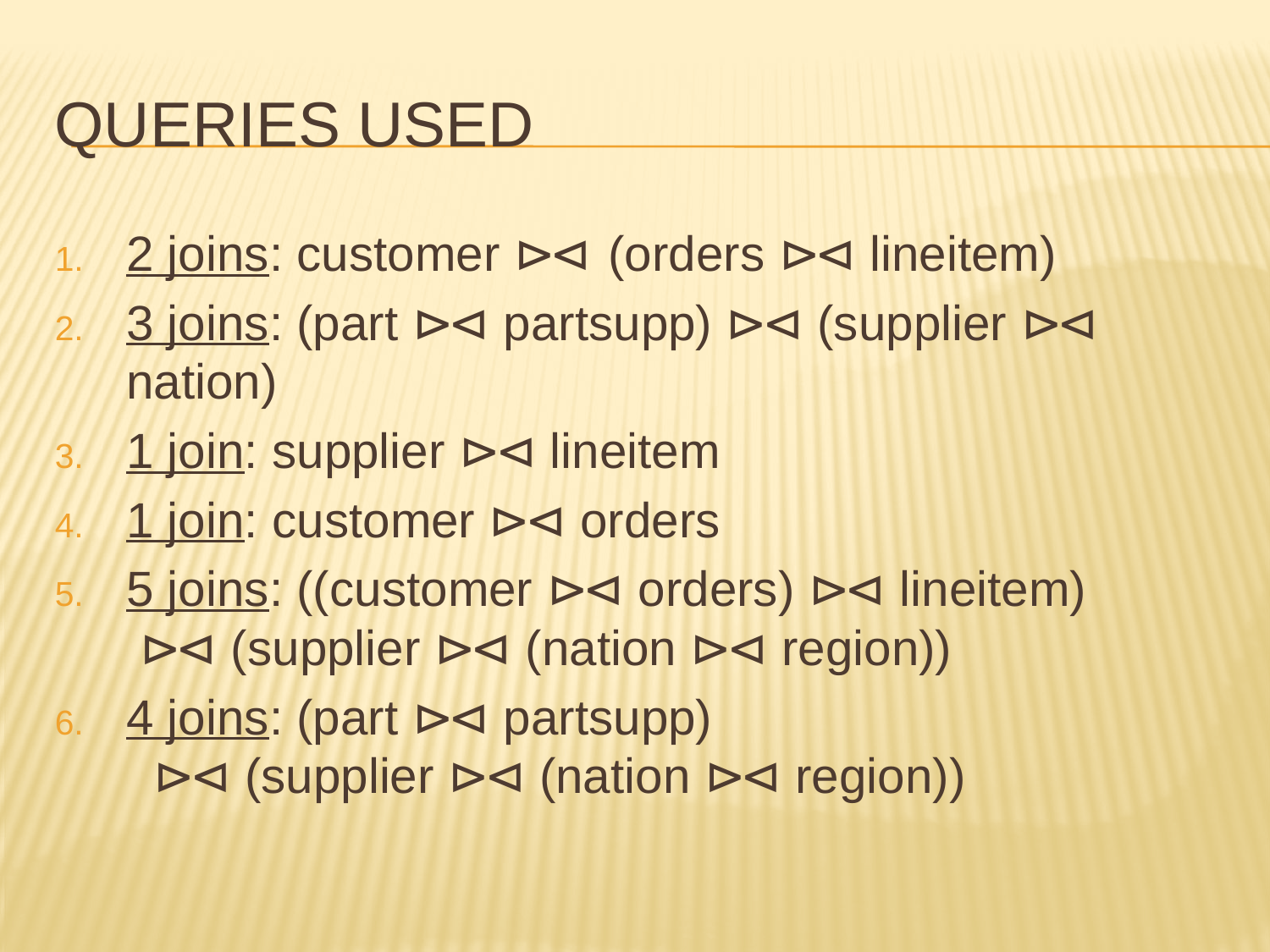

# Queries Used
2 joins: customer ⊳⊲  (orders ⊳⊲ lineitem)
3 joins: (part ⊳⊲ partsupp) ⊳⊲ (supplier ⊳⊲  nation)
1 join: supplier ⊳⊲ lineitem
1 join: customer ⊳⊲ orders
5 joins: ((customer ⊳⊲ orders) ⊳⊲ lineitem)
 ⊳⊲ (supplier ⊳⊲ (nation ⊳⊲ region))
4 joins: (part ⊳⊲ partsupp)
  ⊳⊲ (supplier ⊳⊲ (nation ⊳⊲ region))